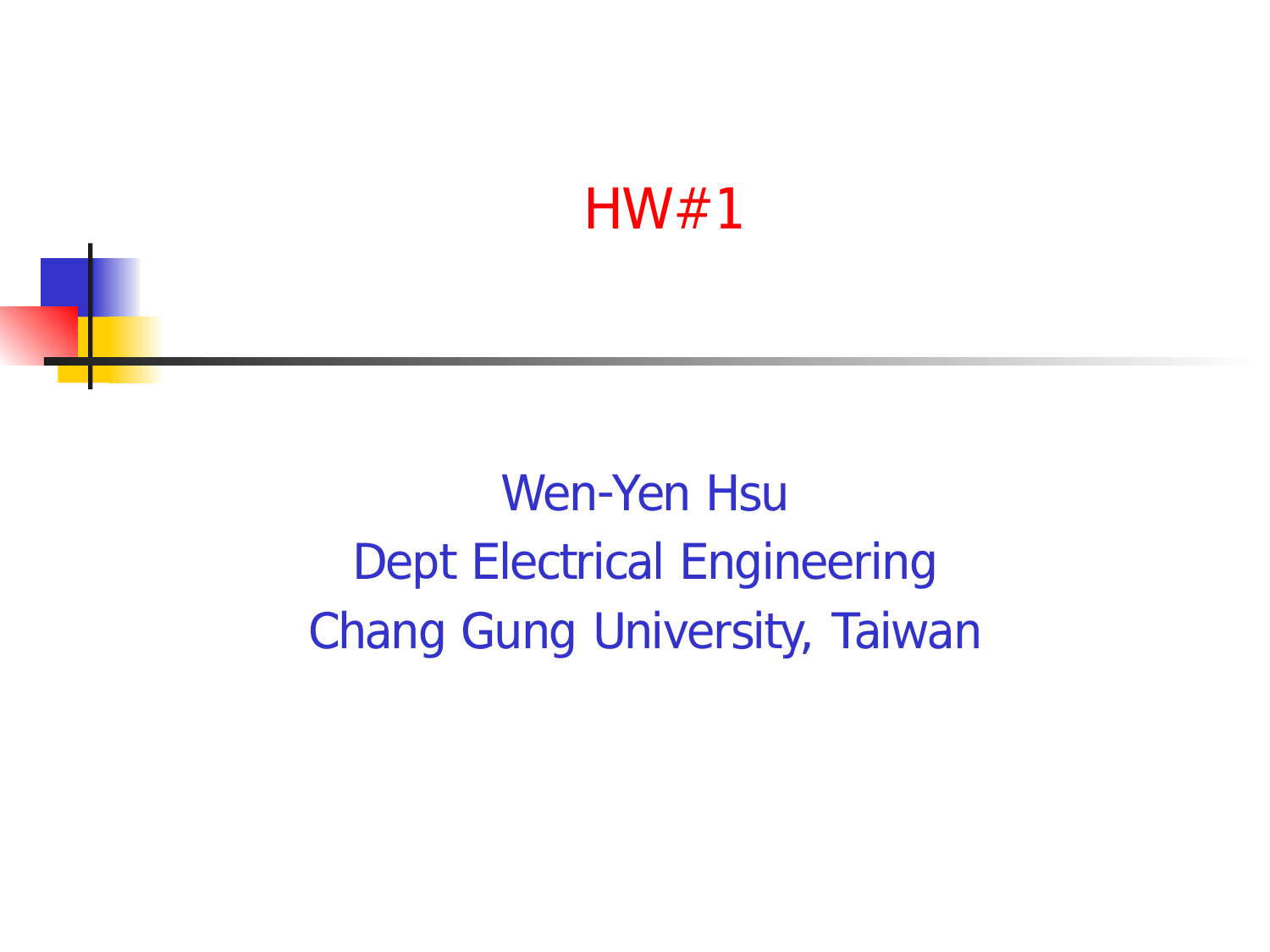

# HW#1
Wen-Yen Hsu
Dept Electrical Engineering
Chang Gung University, Taiwan